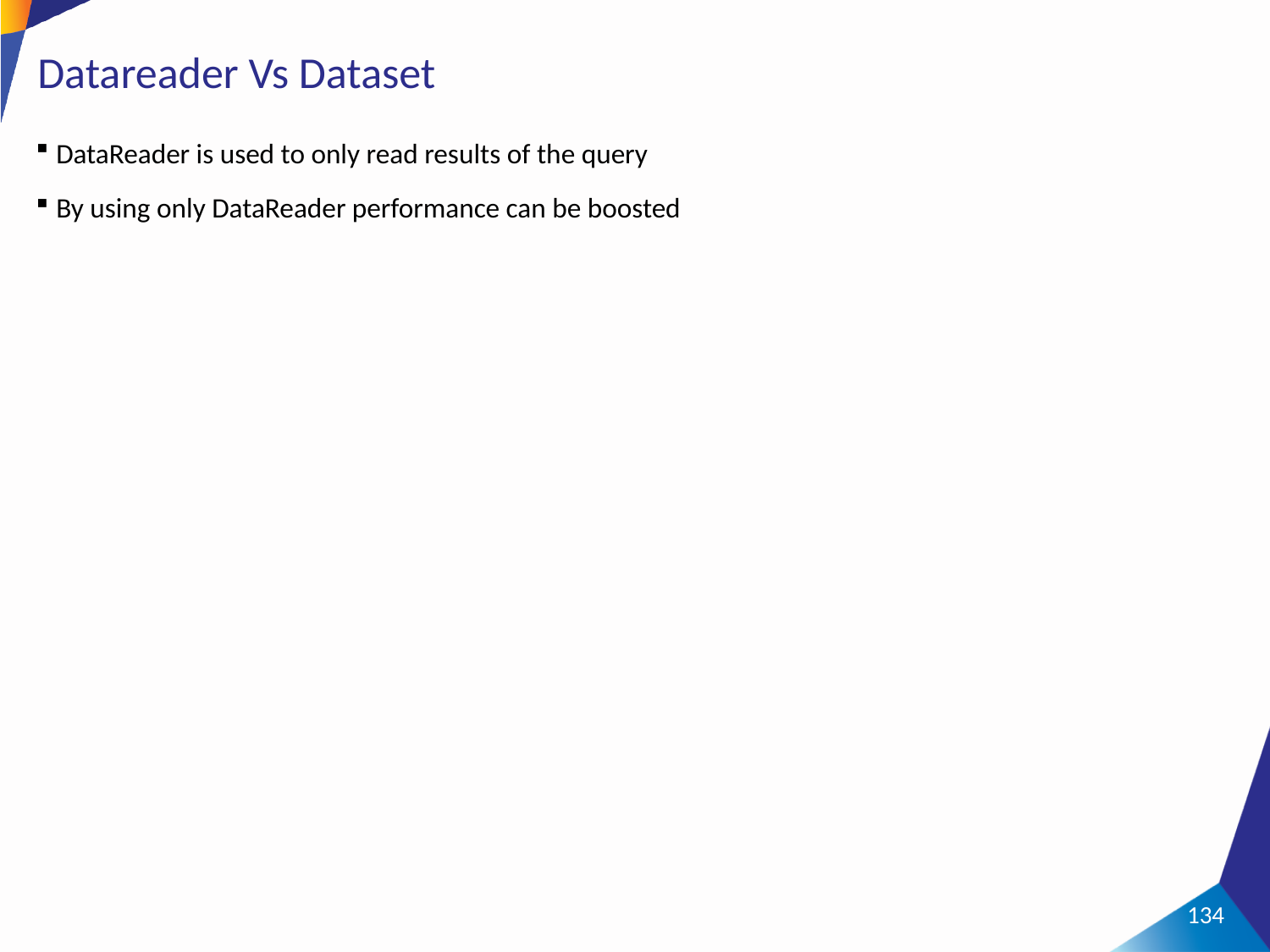

134
# Datareader Vs Dataset
DataReader is used to only read results of the query
By using only DataReader performance can be boosted